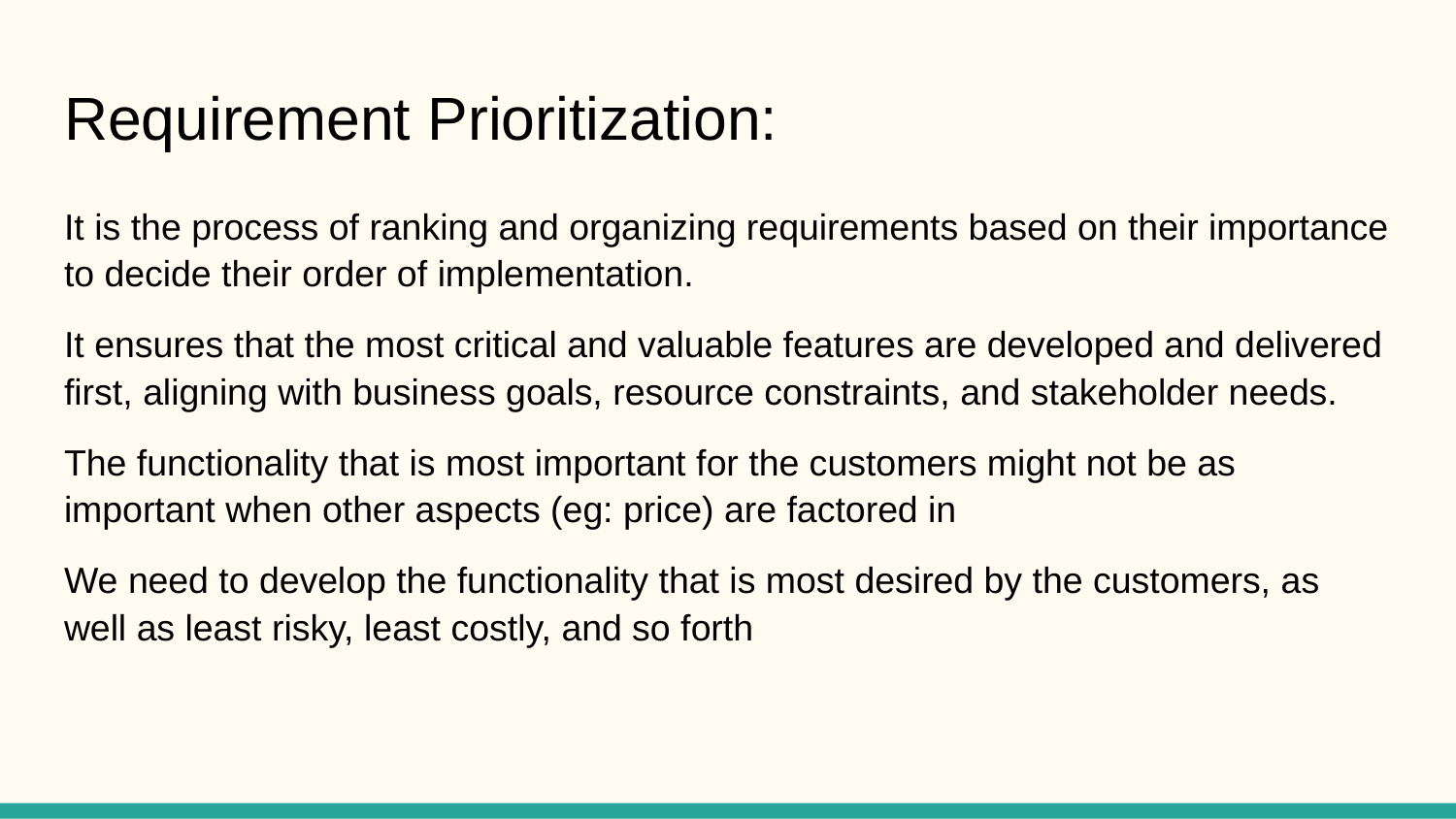

# Requirement Prioritization:
It is the process of ranking and organizing requirements based on their importance to decide their order of implementation.
It ensures that the most critical and valuable features are developed and delivered first, aligning with business goals, resource constraints, and stakeholder needs.
The functionality that is most important for the customers might not be as important when other aspects (eg: price) are factored in
We need to develop the functionality that is most desired by the customers, as well as least risky, least costly, and so forth